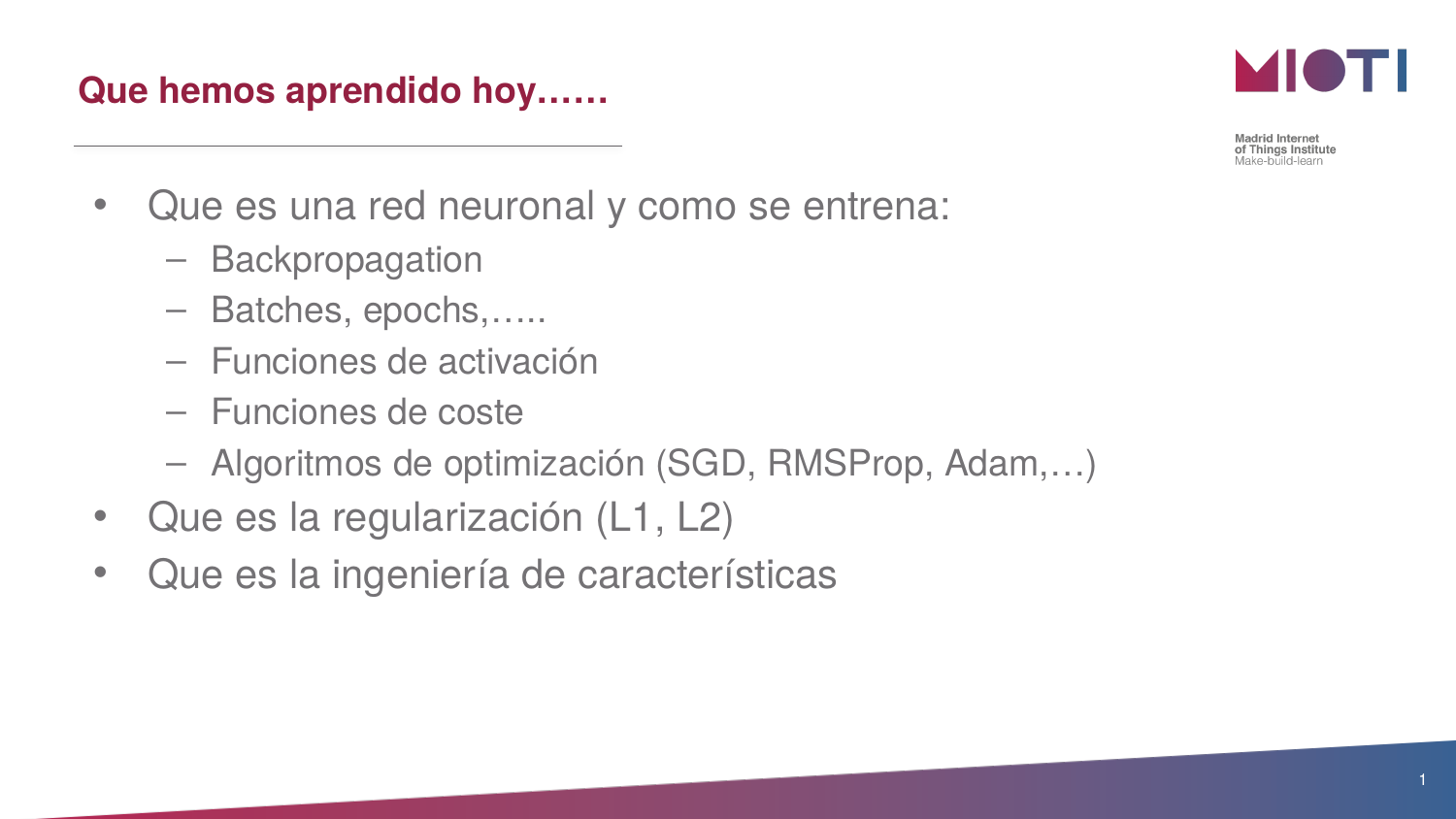

# Que hemos aprendido hoy……
Que es una red neuronal y como se entrena:
Backpropagation
Batches, epochs,…..
Funciones de activación
Funciones de coste
Algoritmos de optimización (SGD, RMSProp, Adam,…)
Que es la regularización (L1, L2)
Que es la ingeniería de características
1